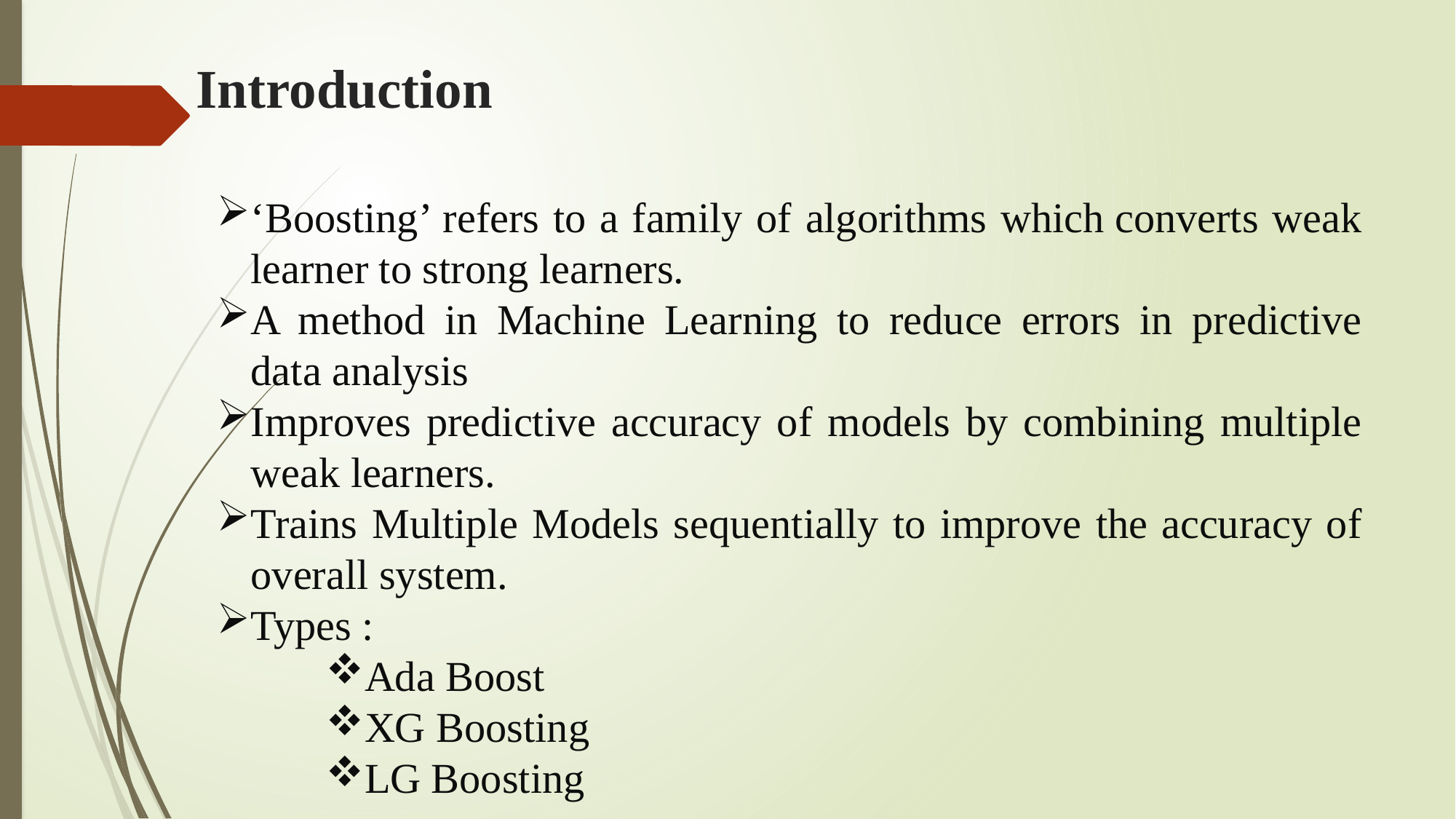

# Introduction
‘Boosting’ refers to a family of algorithms which converts weak learner to strong learners.
A method in Machine Learning to reduce errors in predictive data analysis
Improves predictive accuracy of models by combining multiple weak learners.
Trains Multiple Models sequentially to improve the accuracy of overall system.
Types :
Ada Boost
XG Boosting
LG Boosting